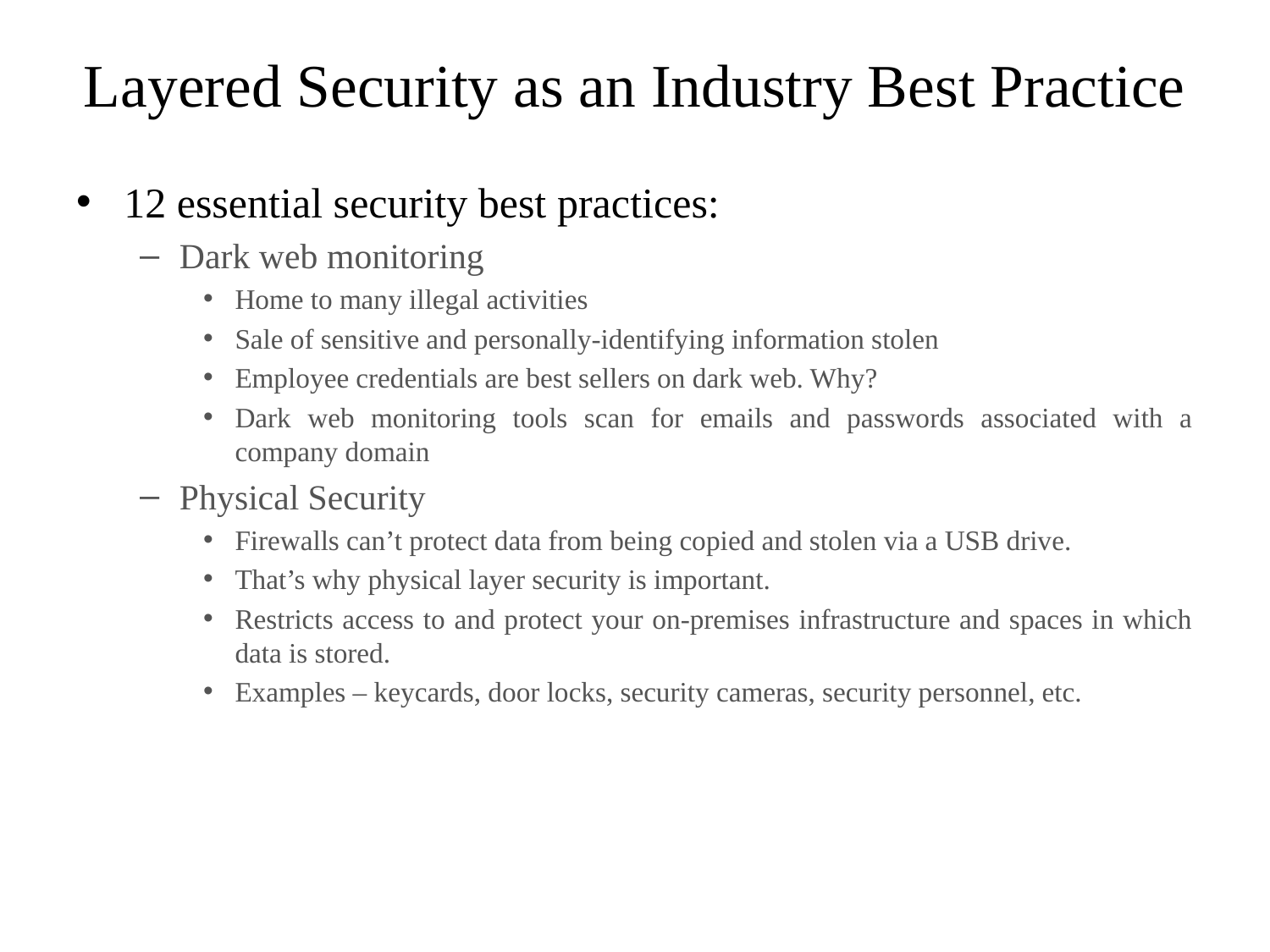

# Layered Security as an Industry Best Practice
12 essential security best practices:
Dark web monitoring
Home to many illegal activities
Sale of sensitive and personally-identifying information stolen
Employee credentials are best sellers on dark web. Why?
Dark web monitoring tools scan for emails and passwords associated with a company domain
Physical Security
Firewalls can’t protect data from being copied and stolen via a USB drive.
That’s why physical layer security is important.
Restricts access to and protect your on-premises infrastructure and spaces in which data is stored.
Examples – keycards, door locks, security cameras, security personnel, etc.